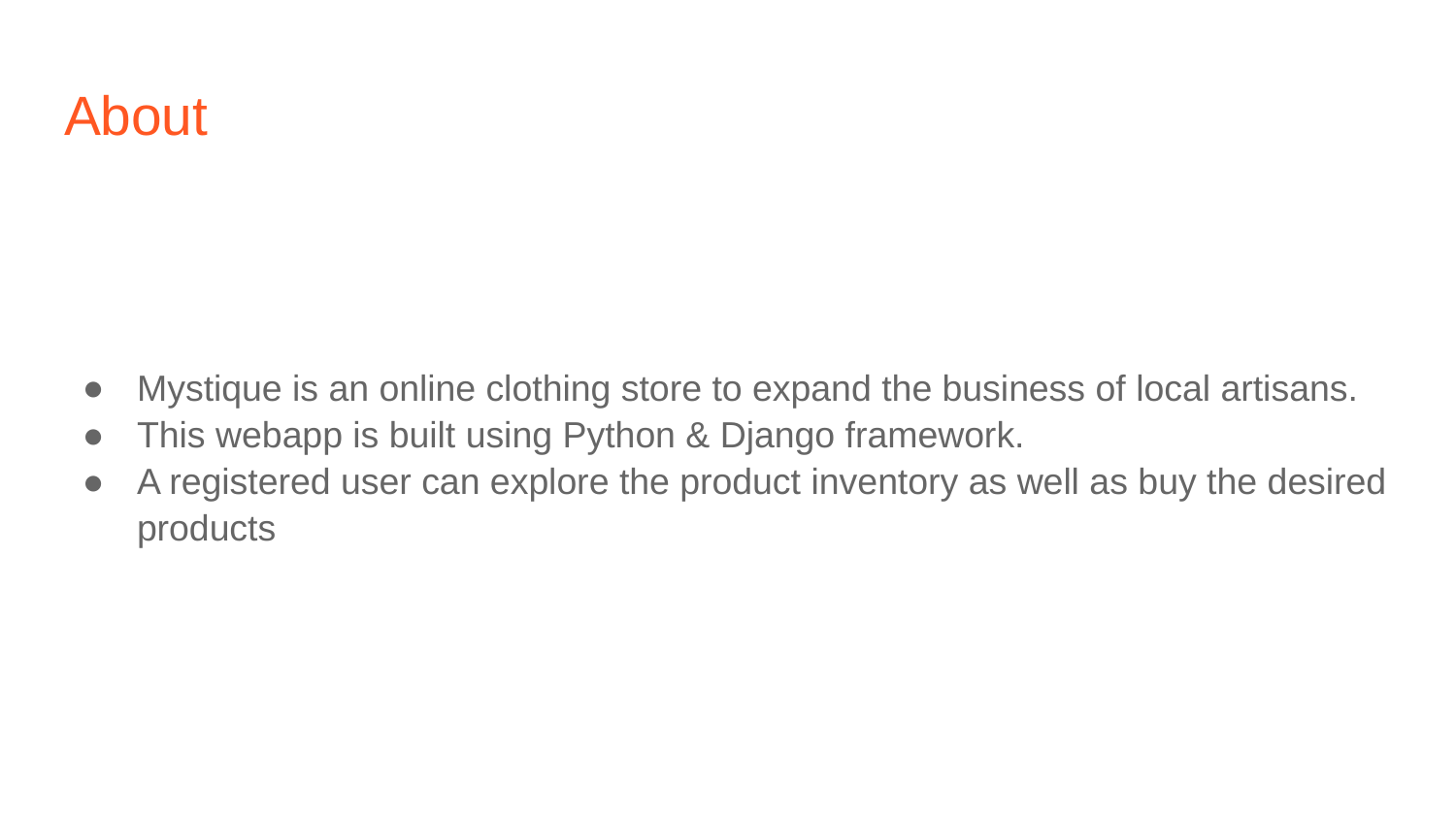

# About
Mystique is an online clothing store to expand the business of local artisans.
This webapp is built using Python & Django framework.
A registered user can explore the product inventory as well as buy the desired products